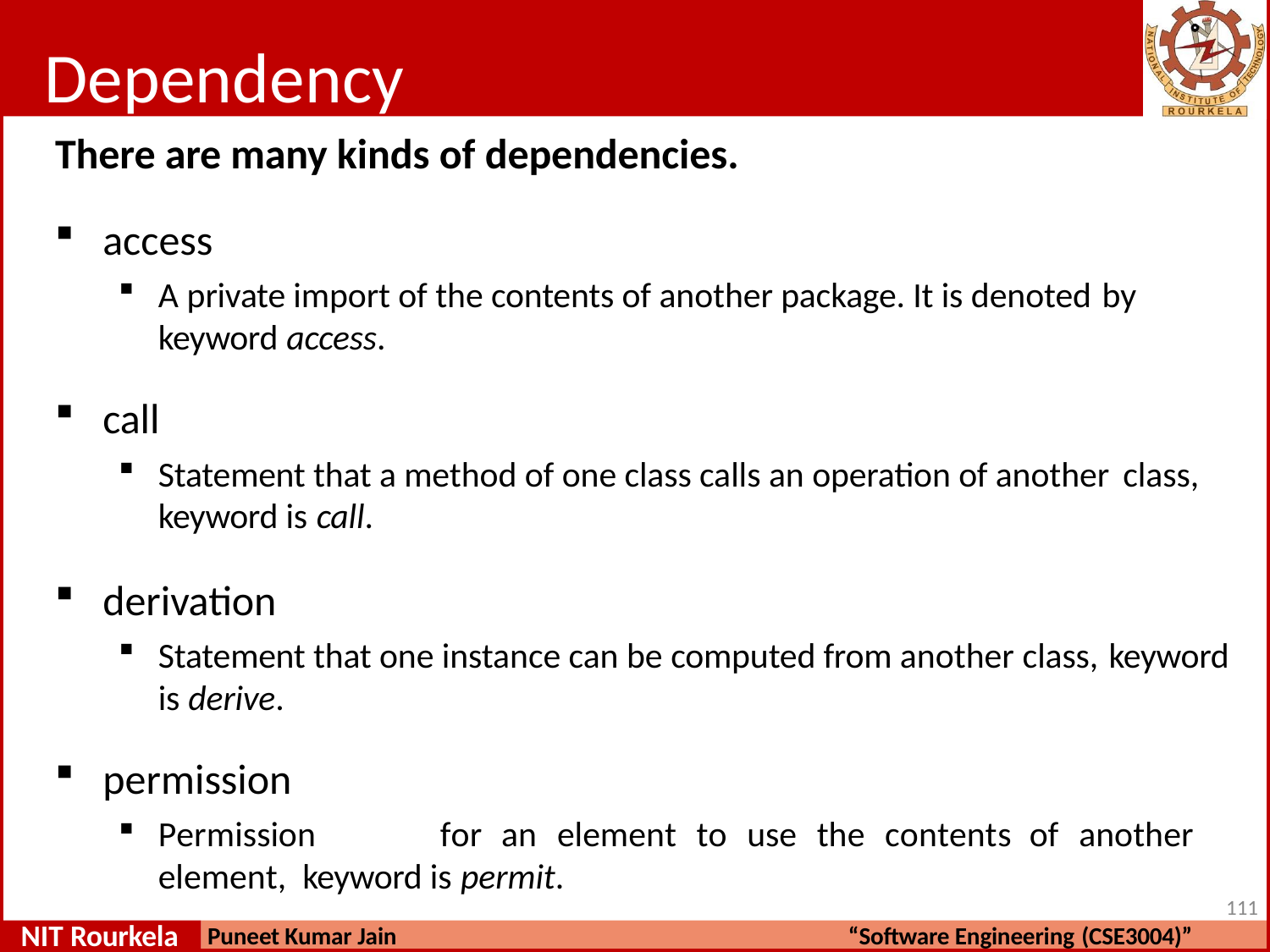

# Dependency
There are many kinds of dependencies.
access
A private import of the contents of another package. It is denoted by
keyword access.

call
Statement that a method of one class calls an operation of another class,
keyword is call.

derivation
Statement that one instance can be computed from another class, keyword
is derive.

permission
Permission	for	an	element	to	use	the	contents	of	another	element,  keyword is permit.
111
NIT Rourkela
Puneet Kumar Jain
“Software Engineering (CSE3004)”